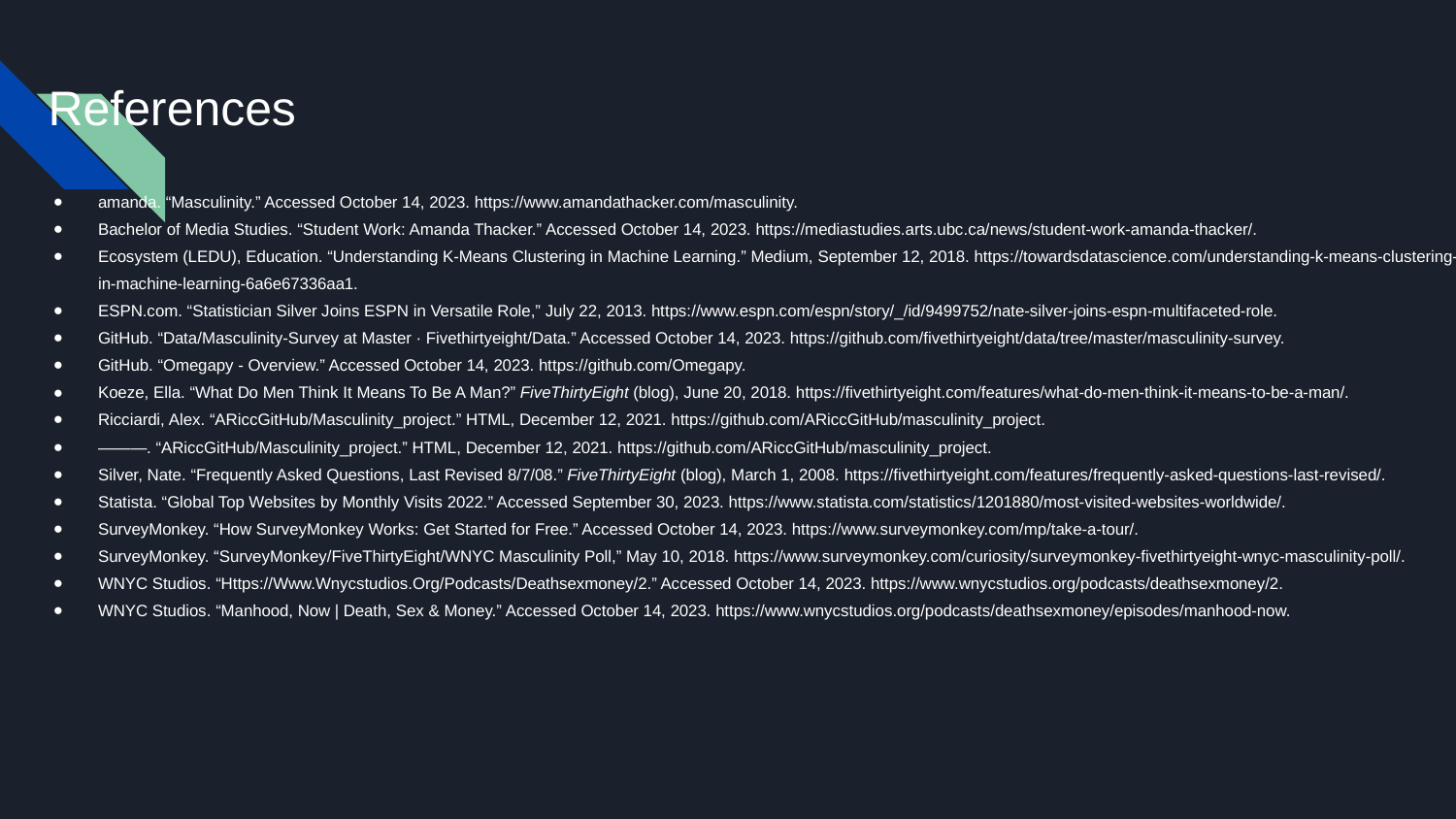

# References
amanda. “Masculinity.” Accessed October 14, 2023. https://www.amandathacker.com/masculinity.
Bachelor of Media Studies. “Student Work: Amanda Thacker.” Accessed October 14, 2023. https://mediastudies.arts.ubc.ca/news/student-work-amanda-thacker/.
Ecosystem (LEDU), Education. “Understanding K-Means Clustering in Machine Learning.” Medium, September 12, 2018. https://towardsdatascience.com/understanding-k-means-clustering-in-machine-learning-6a6e67336aa1.
ESPN.com. “Statistician Silver Joins ESPN in Versatile Role,” July 22, 2013. https://www.espn.com/espn/story/_/id/9499752/nate-silver-joins-espn-multifaceted-role.
GitHub. “Data/Masculinity-Survey at Master · Fivethirtyeight/Data.” Accessed October 14, 2023. https://github.com/fivethirtyeight/data/tree/master/masculinity-survey.
GitHub. “Omegapy - Overview.” Accessed October 14, 2023. https://github.com/Omegapy.
Koeze, Ella. “What Do Men Think It Means To Be A Man?” FiveThirtyEight (blog), June 20, 2018. https://fivethirtyeight.com/features/what-do-men-think-it-means-to-be-a-man/.
Ricciardi, Alex. “ARiccGitHub/Masculinity_project.” HTML, December 12, 2021. https://github.com/ARiccGitHub/masculinity_project.
———. “ARiccGitHub/Masculinity_project.” HTML, December 12, 2021. https://github.com/ARiccGitHub/masculinity_project.
Silver, Nate. “Frequently Asked Questions, Last Revised 8/7/08.” FiveThirtyEight (blog), March 1, 2008. https://fivethirtyeight.com/features/frequently-asked-questions-last-revised/.
Statista. “Global Top Websites by Monthly Visits 2022.” Accessed September 30, 2023. https://www.statista.com/statistics/1201880/most-visited-websites-worldwide/.
SurveyMonkey. “How SurveyMonkey Works: Get Started for Free.” Accessed October 14, 2023. https://www.surveymonkey.com/mp/take-a-tour/.
SurveyMonkey. “SurveyMonkey/FiveThirtyEight/WNYC Masculinity Poll,” May 10, 2018. https://www.surveymonkey.com/curiosity/surveymonkey-fivethirtyeight-wnyc-masculinity-poll/.
WNYC Studios. “Https://Www.Wnycstudios.Org/Podcasts/Deathsexmoney/2.” Accessed October 14, 2023. https://www.wnycstudios.org/podcasts/deathsexmoney/2.
WNYC Studios. “Manhood, Now | Death, Sex & Money.” Accessed October 14, 2023. https://www.wnycstudios.org/podcasts/deathsexmoney/episodes/manhood-now.